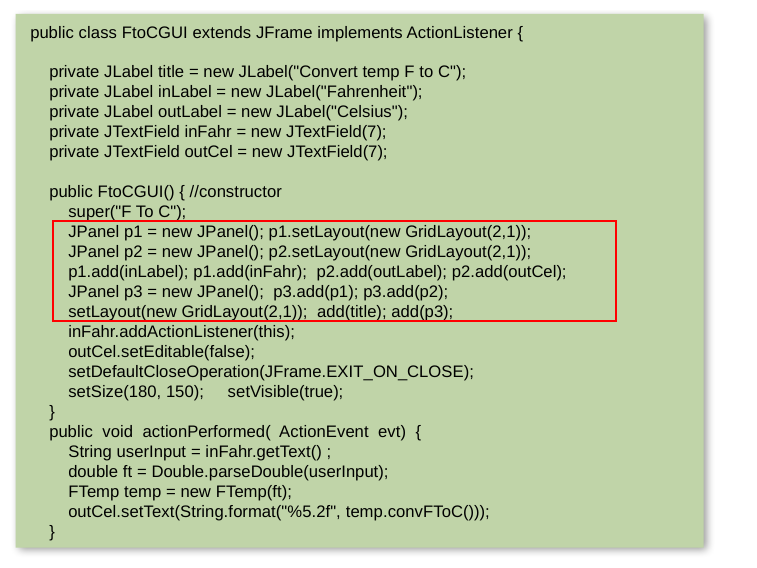

public class FtoCGUI extends JFrame implements ActionListener {

    private JLabel title = new JLabel("Convert temp F to C");
    private JLabel inLabel = new JLabel("Fahrenheit");
    private JLabel outLabel = new JLabel("Celsius");
    private JTextField inFahr = new JTextField(7);
    private JTextField outCel = new JTextField(7);

    public FtoCGUI() { //constructor
        super("F To C");
        JPanel p1 = new JPanel(); p1.setLayout(new GridLayout(2,1));
        JPanel p2 = new JPanel(); p2.setLayout(new GridLayout(2,1));
        p1.add(inLabel); p1.add(inFahr);  p2.add(outLabel); p2.add(outCel);
        JPanel p3 = new JPanel();  p3.add(p1); p3.add(p2);
        setLayout(new GridLayout(2,1));  add(title); add(p3);
        inFahr.addActionListener(this);
        outCel.setEditable(false);
        setDefaultCloseOperation(JFrame.EXIT_ON_CLOSE);
        setSize(180, 150);     setVisible(true);
    }
    public  void  actionPerformed(  ActionEvent  evt)  {
        String userInput = inFahr.getText() ;
        double ft = Double.parseDouble(userInput);
        FTemp temp = new FTemp(ft);
        outCel.setText(String.format("%5.2f", temp.convFToC()));
    }